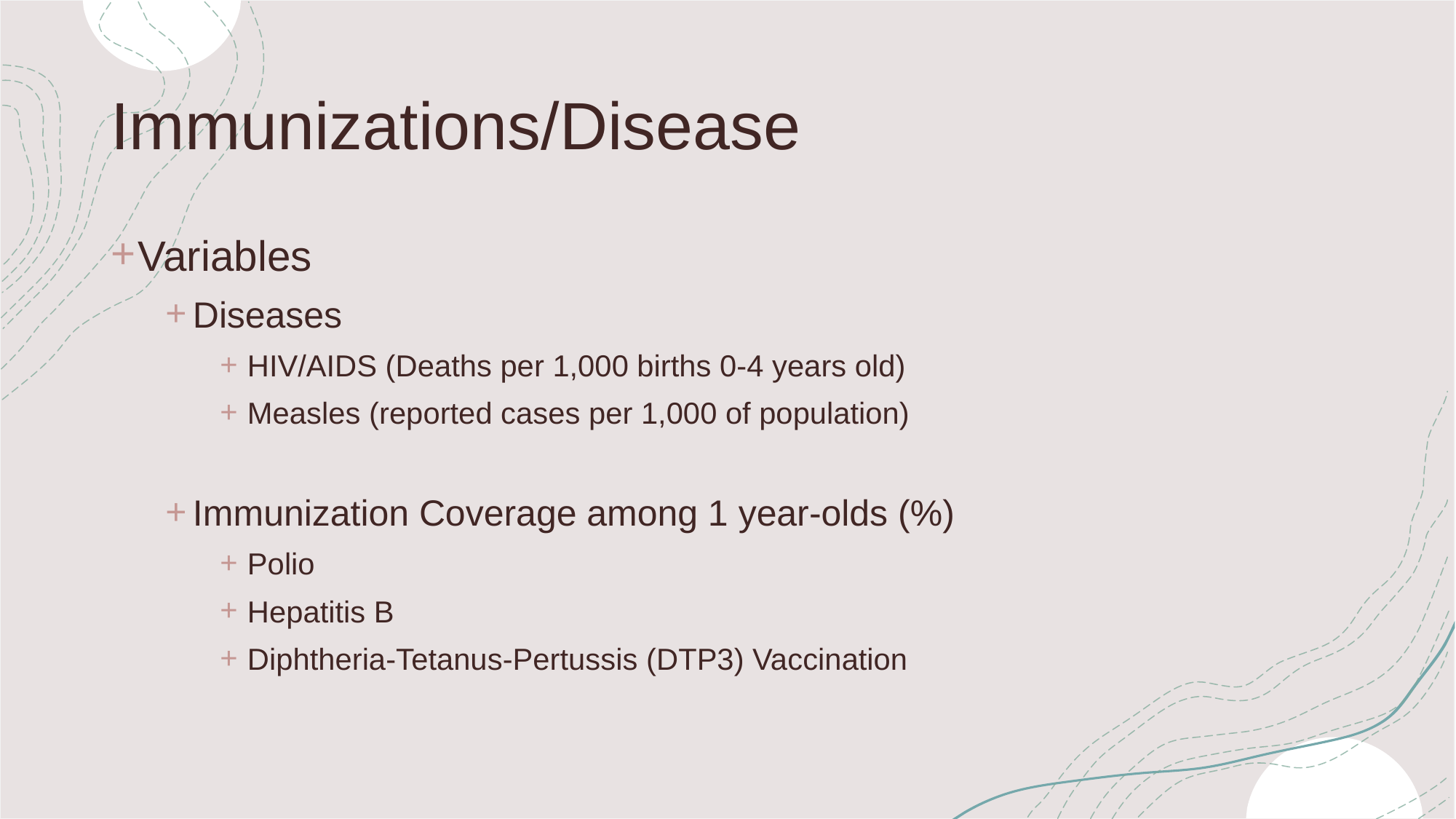

# Immunizations/Disease
Variables
Diseases
HIV/AIDS (Deaths per 1,000 births 0-4 years old)
Measles (reported cases per 1,000 of population)

Immunization Coverage among 1 year-olds (%)
Polio
Hepatitis B
Diphtheria-Tetanus-Pertussis (DTP3) Vaccination